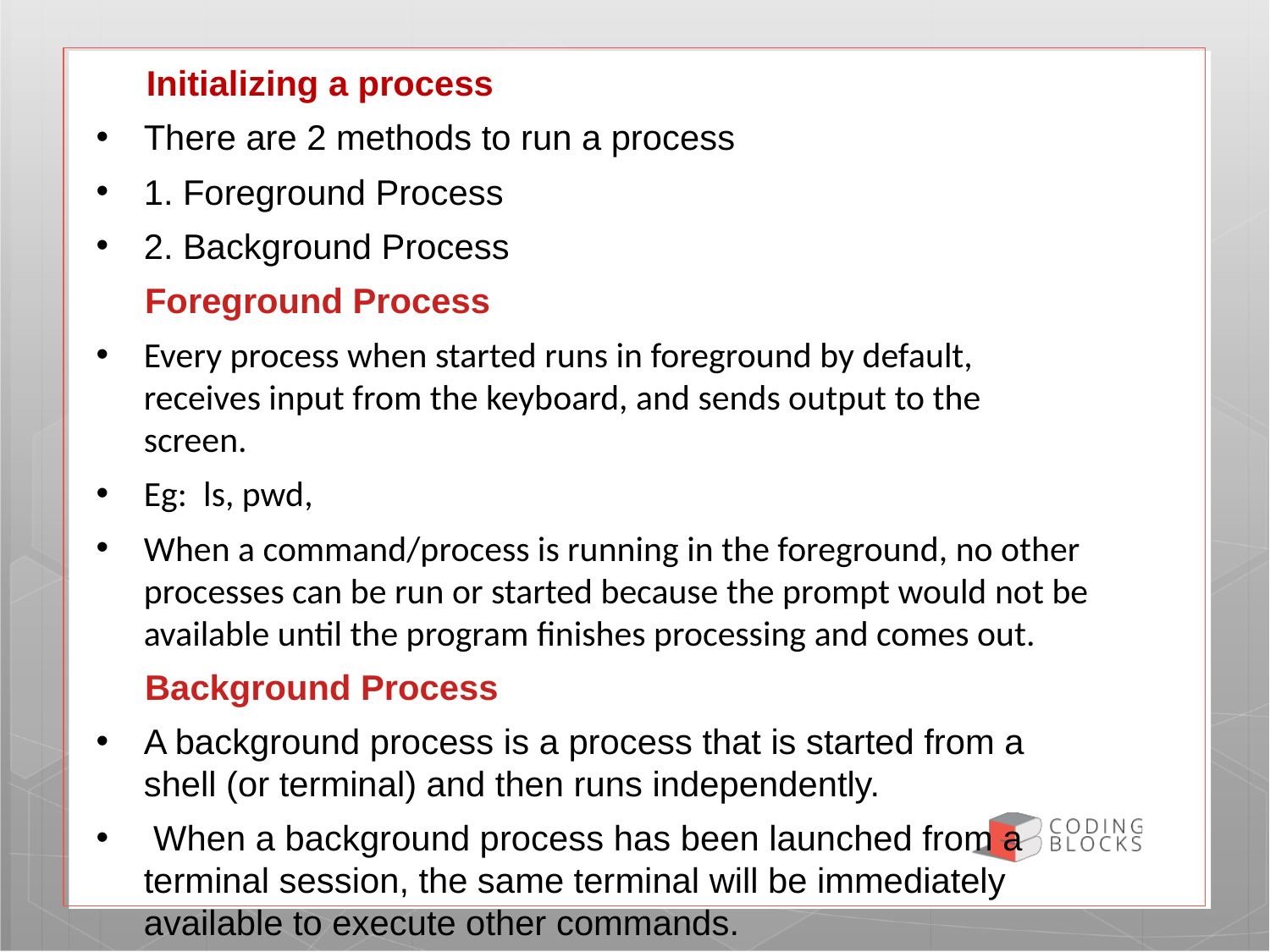

Initializing a process
There are 2 methods to run a process
1. Foreground Process
2. Background Process
     Foreground Process
Every process when started runs in foreground by default, receives input from the keyboard, and sends output to the screen.
Eg:  ls, pwd,
When a command/process is running in the foreground, no other processes can be run or started because the prompt would not be available until the program finishes processing and comes out.
     Background Process
A background process is a process that is started from a shell (or terminal) and then runs independently.
 When a background process has been launched from a terminal session, the same terminal will be immediately available to execute other commands.
Eg: pwd &